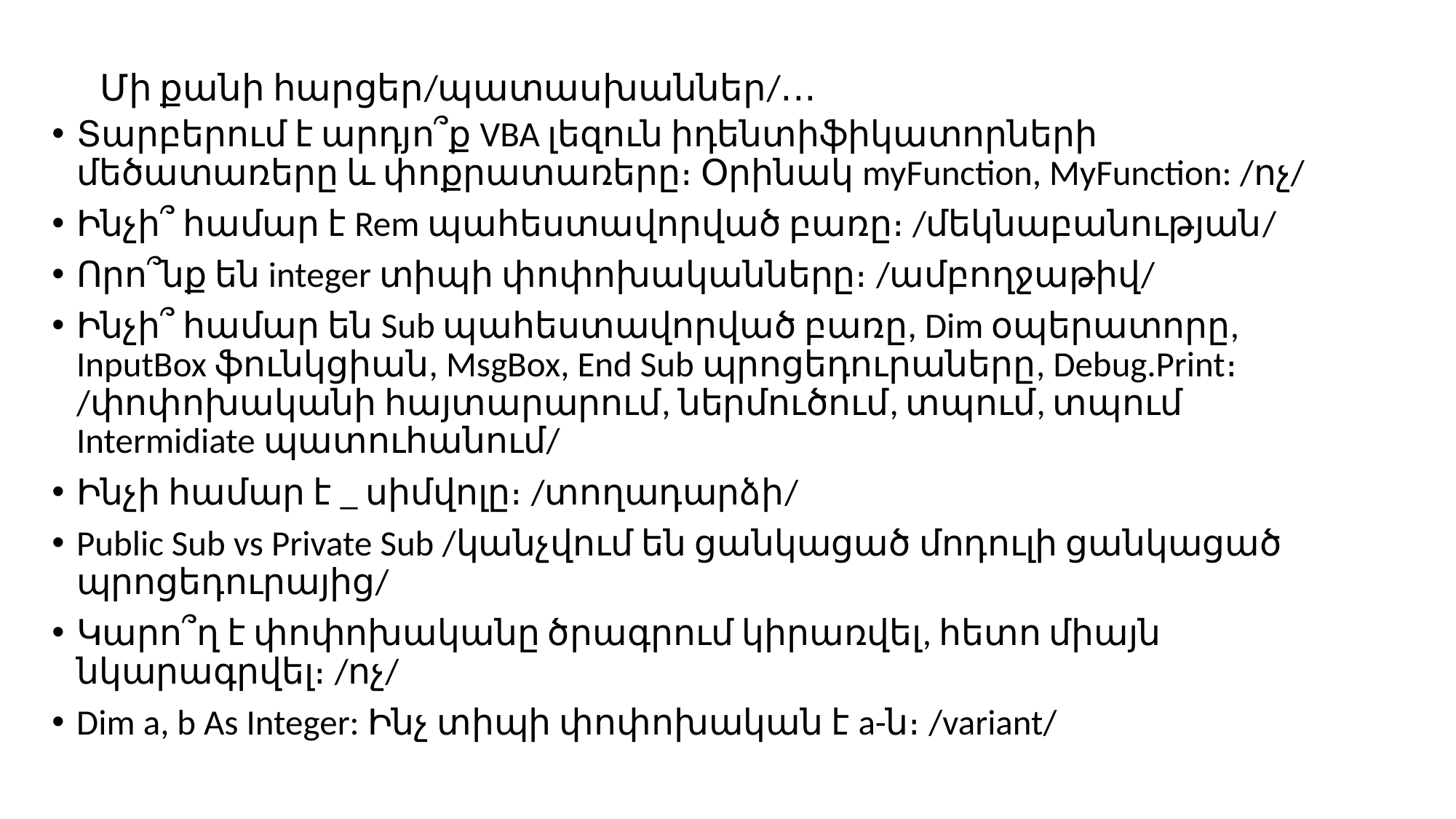

# Մի քանի հարցեր/պատասխաններ/․․․
Տարբերում է արդյո՞ք VBA լեզուն իդենտիֆիկատորների մեծատառերը և փոքրատառերը։ Օրինակ myFunction, MyFunction: /ոչ/
Ինչի՞ համար է Rem պահեստավորված բառը։ /մեկնաբանության/
Որո՞նք են integer տիպի փոփոխականները։ /ամբողջաթիվ/
Ինչի՞ համար են Sub պահեստավորված բառը, Dim օպերատորը, InputBox ֆունկցիան, MsgBox, End Sub պրոցեդուրաները, Debug.Print։ /փոփոխականի հայտարարում, ներմուծում, տպում, տպում Intermidiate պատուհանում/
Ինչի համար է _ սիմվոլը։ /տողադարձի/
Public Sub vs Private Sub /կանչվում են ցանկացած մոդուլի ցանկացած պրոցեդուրայից/
Կարո՞ղ է փոփոխականը ծրագրում կիրառվել, հետո միայն նկարագրվել։ /ոչ/
Dim a, b As Integer: Ինչ տիպի փոփոխական է a-ն։ /variant/